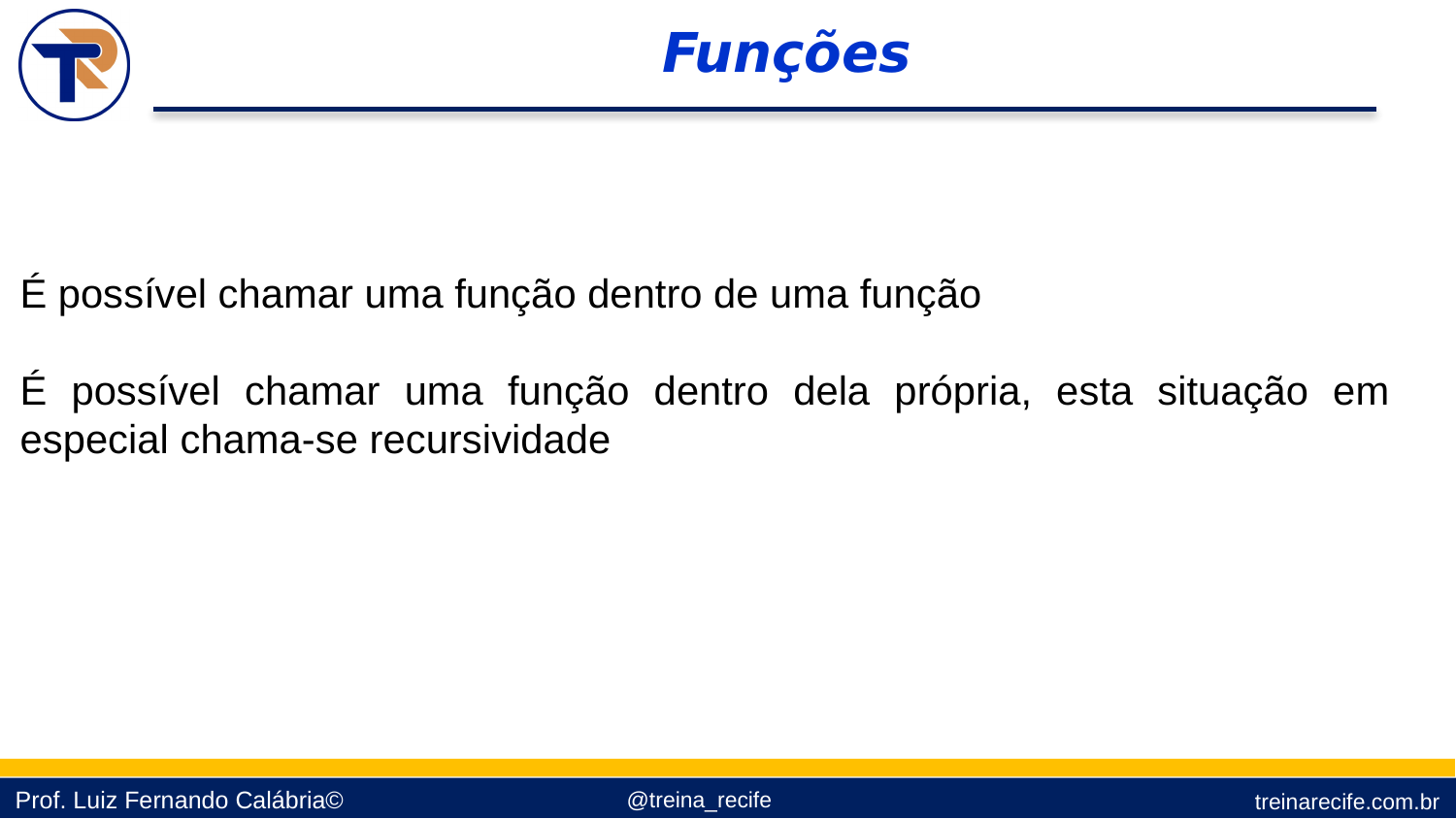

Funções
É possível chamar uma função dentro de uma função

É possível chamar uma função dentro dela própria, esta situação em especial chama-se recursividade